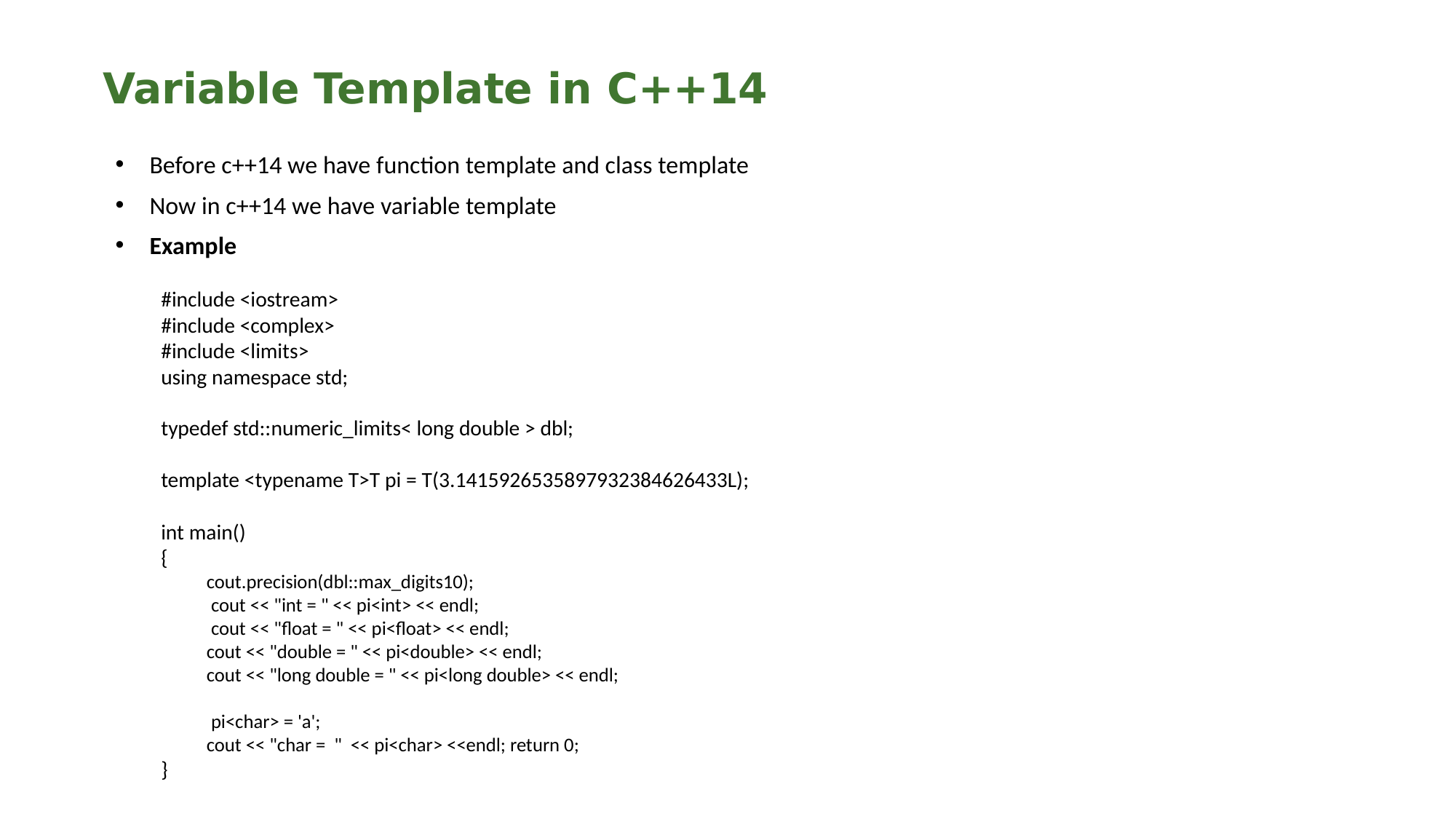

# Variable Template in C++14
Before c++14 we have function template and class template
Now in c++14 we have variable template
Example

#include <iostream>
#include <complex>
#include <limits>
using namespace std;

typedef std::numeric_limits< long double > dbl;

template <typename T>T pi = T(3.1415926535897932384626433L);

int main()
{
cout.precision(dbl::max_digits10);
 cout << "int = " << pi<int> << endl;
 cout << "float = " << pi<float> << endl;
cout << "double = " << pi<double> << endl;
cout << "long double = " << pi<long double> << endl;

 pi<char> = 'a';
cout << "char =  "  << pi<char> <<endl; return 0;
}